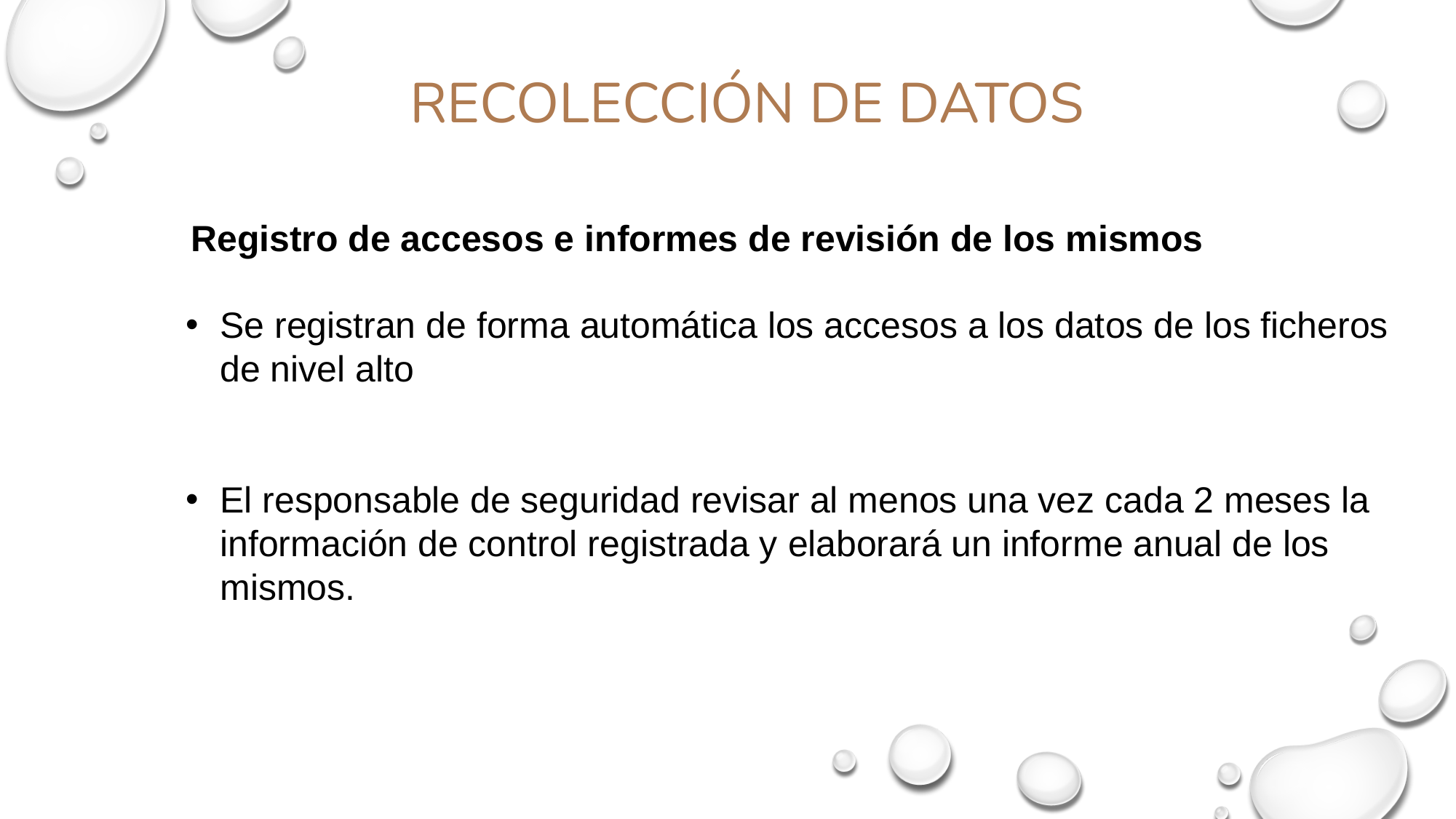

# RECOLECCIÓN DE DATOS

Registro de accesos e informes de revisión de los mismos
Se registran de forma automática los accesos a los datos de los ficheros de nivel alto

El responsable de seguridad revisar al menos una vez cada 2 meses la información de control registrada y elaborará un informe anual de los mismos.